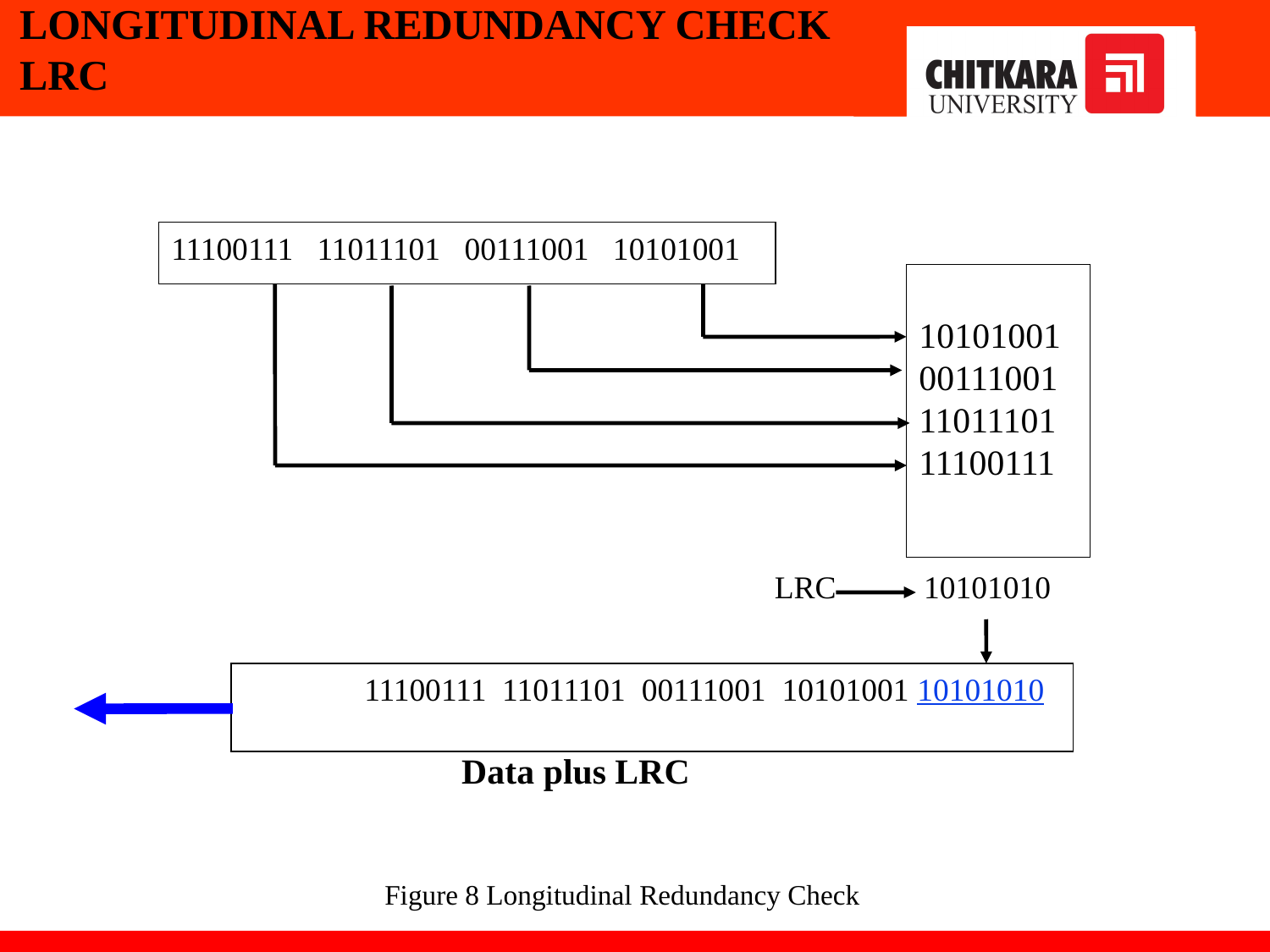

LONGITUDINAL REDUNDANCY CHECK
LRC
11100111   11011101   00111001   10101001

10101001
00111001
11011101
11100111

               11100111  11011101  00111001  10101001 10101010
Data plus LRC

LRC                10101010
Figure 8 Longitudinal Redundancy Check